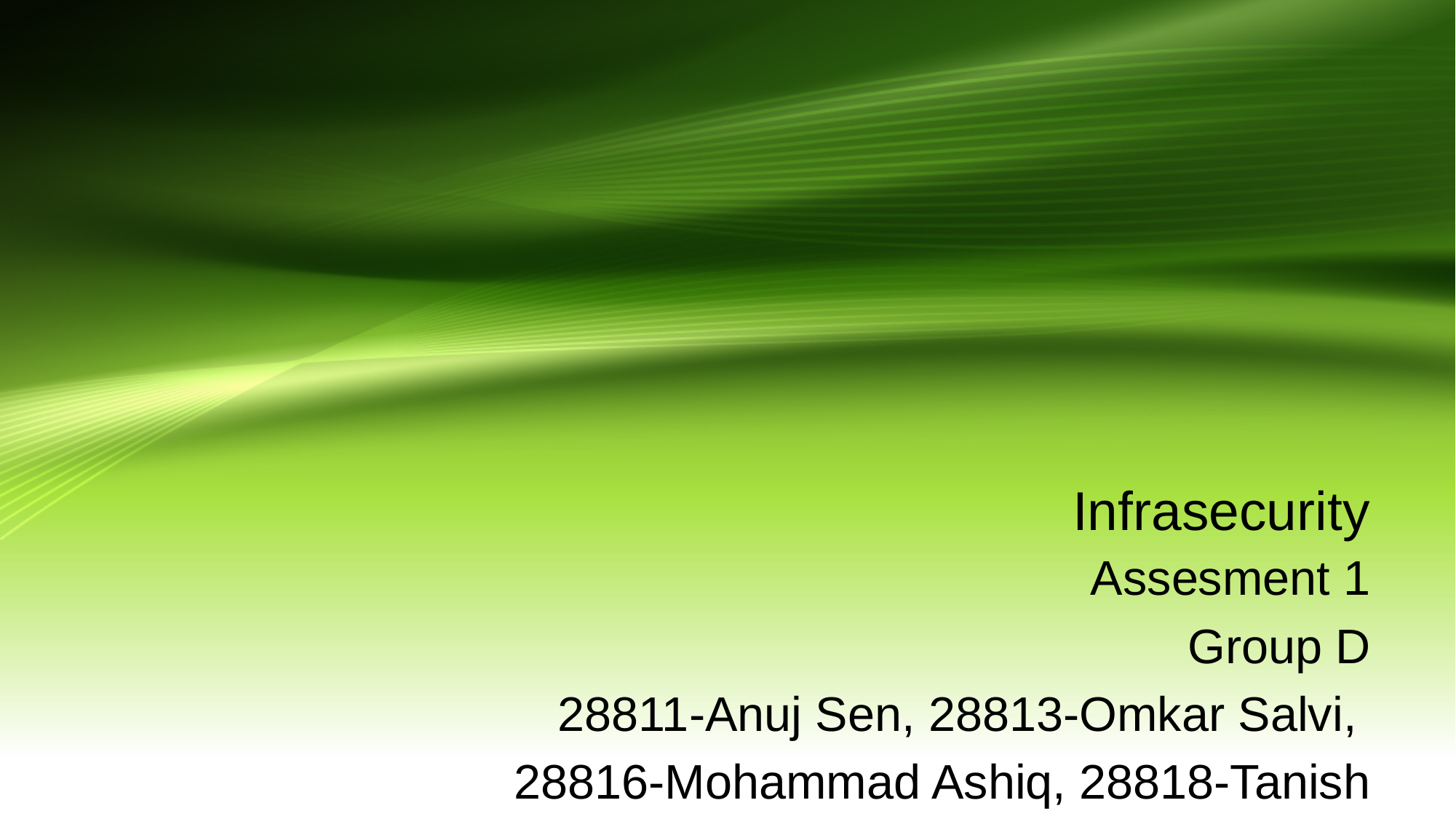

# Infrasecurity
Assesment 1
Group D
28811-Anuj Sen, 28813-Omkar Salvi,
28816-Mohammad Ashiq, 28818-Tanish